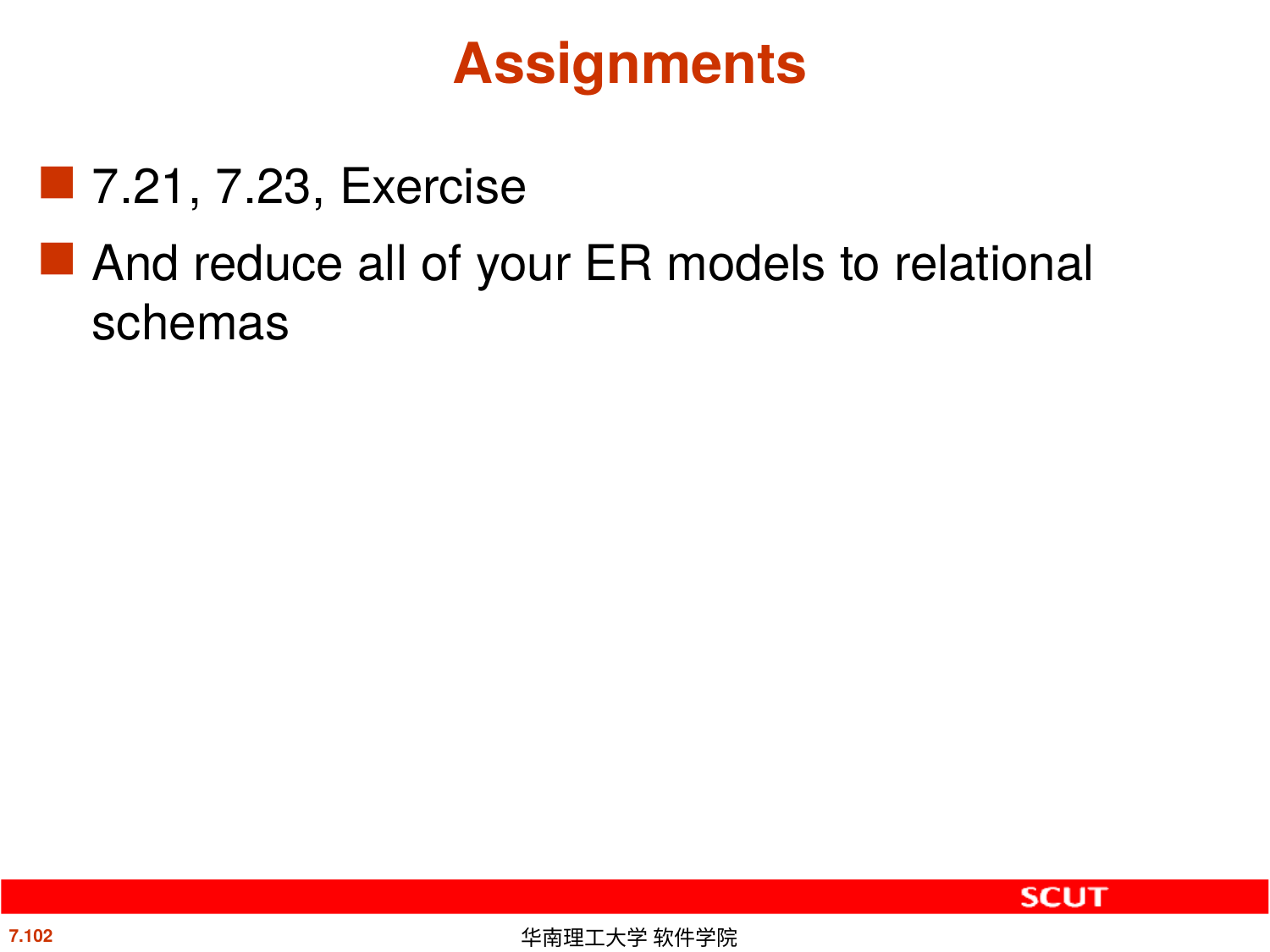

# Assignments
7.21, 7.23, Exercise
And reduce all of your ER models to relational schemas